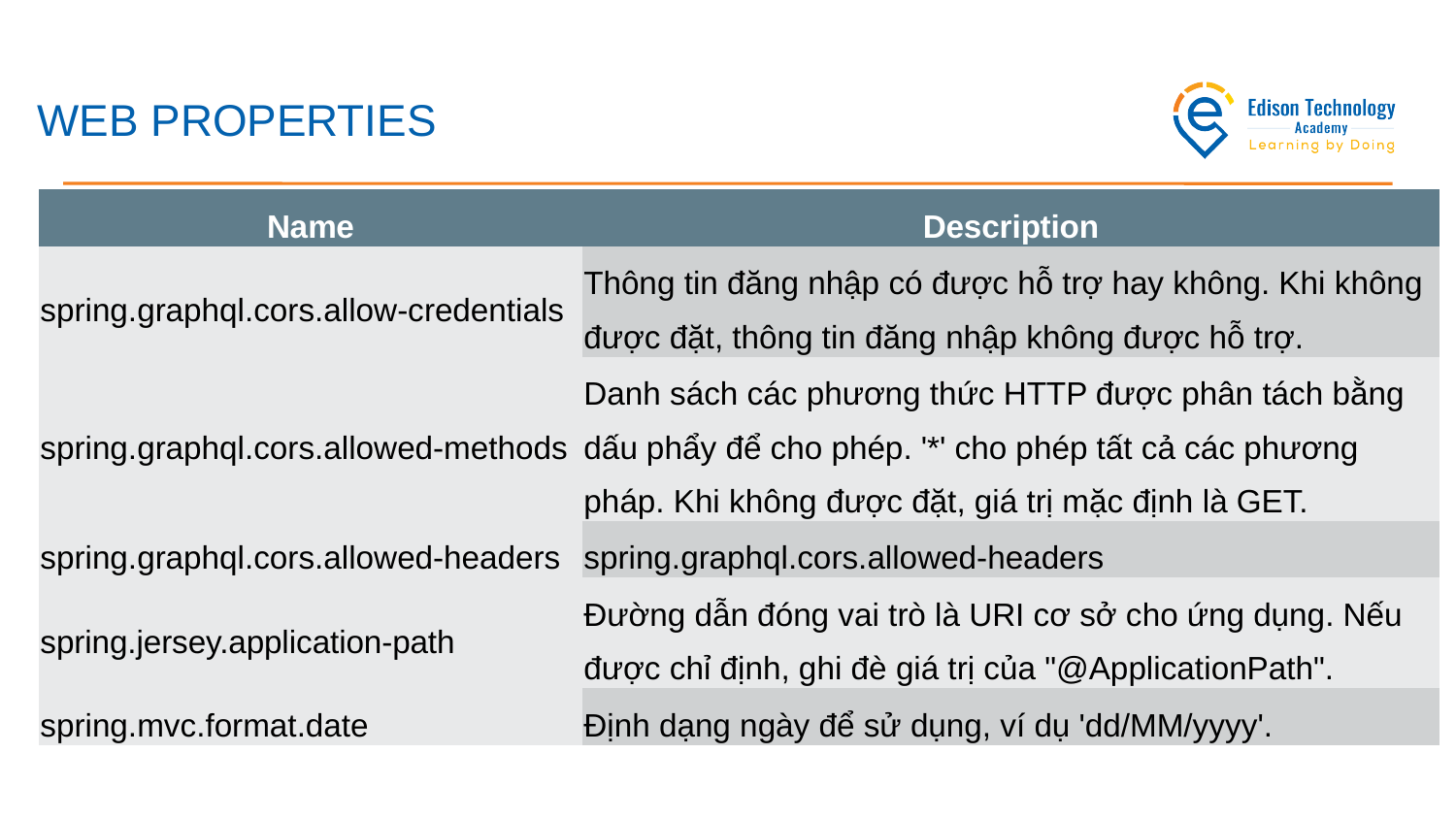

# WEB PROPERTIES
| Name | Description |
| --- | --- |
| spring.graphql.cors.allow-credentials | Thông tin đăng nhập có được hỗ trợ hay không. Khi không được đặt, thông tin đăng nhập không được hỗ trợ. |
| spring.graphql.cors.allowed-methods | Danh sách các phương thức HTTP được phân tách bằng dấu phẩy để cho phép. '\*' cho phép tất cả các phương pháp. Khi không được đặt, giá trị mặc định là GET. |
| spring.graphql.cors.allowed-headers | spring.graphql.cors.allowed-headers |
| spring.jersey.application-path | Đường dẫn đóng vai trò là URI cơ sở cho ứng dụng. Nếu được chỉ định, ghi đè giá trị của "@ApplicationPath". |
| spring.mvc.format.date | Định dạng ngày để sử dụng, ví dụ 'dd/MM/yyyy'. |